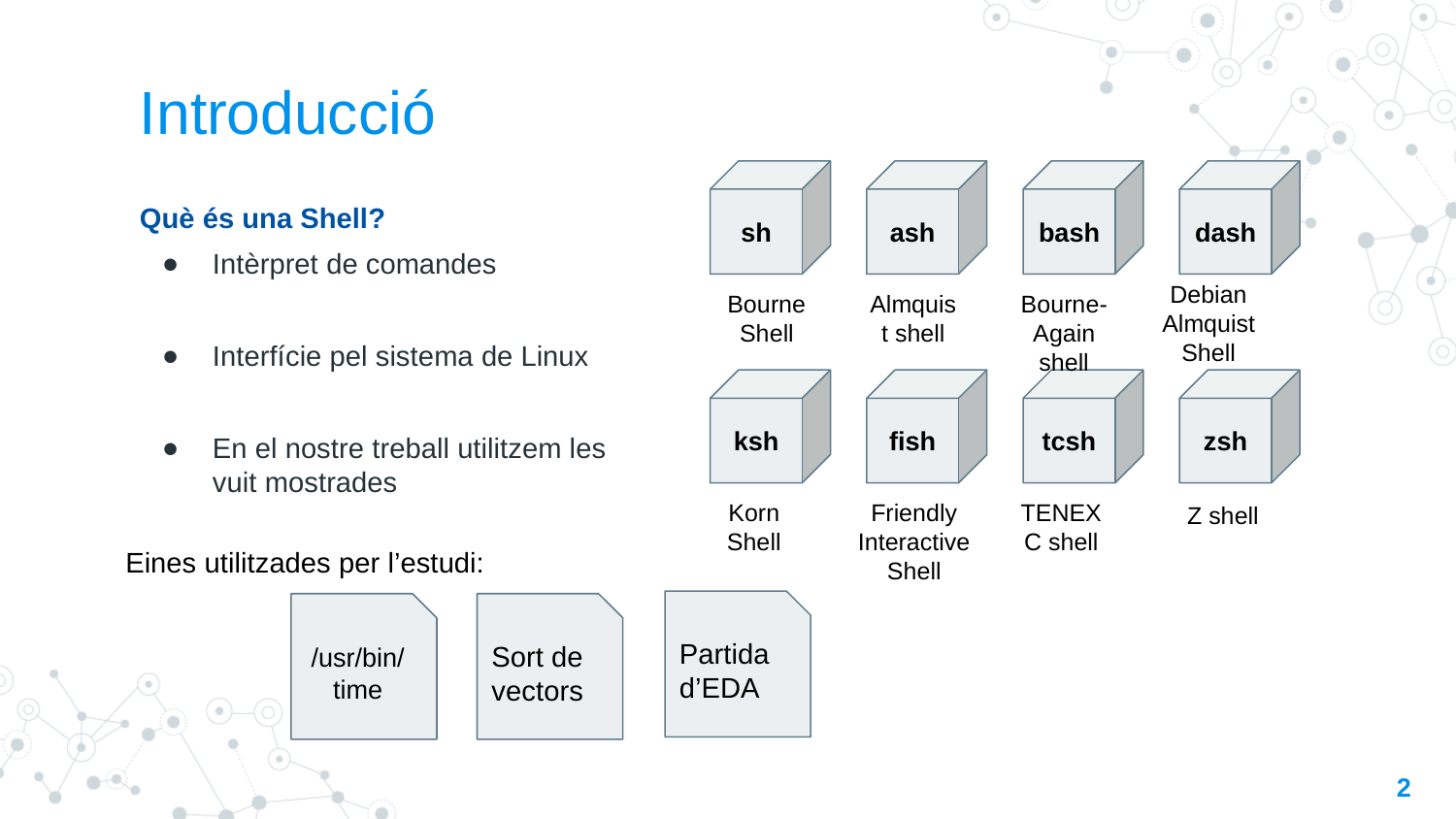

# Introducció
sh
ash
bash
dash
Què és una Shell?
Intèrpret de comandes

Interfície pel sistema de Linux

En el nostre treball utilitzem les vuit mostrades
Debian Almquist Shell
Bourne Shell
Almquist shell
Bourne-
Again shell
ksh
fish
tcsh
zsh
Korn Shell
Friendly Interactive Shell
TENEX C shell
Z shell
Eines utilitzades per l’estudi:
Partida d’EDA
/usr/bin/time
Sort de vectors
2